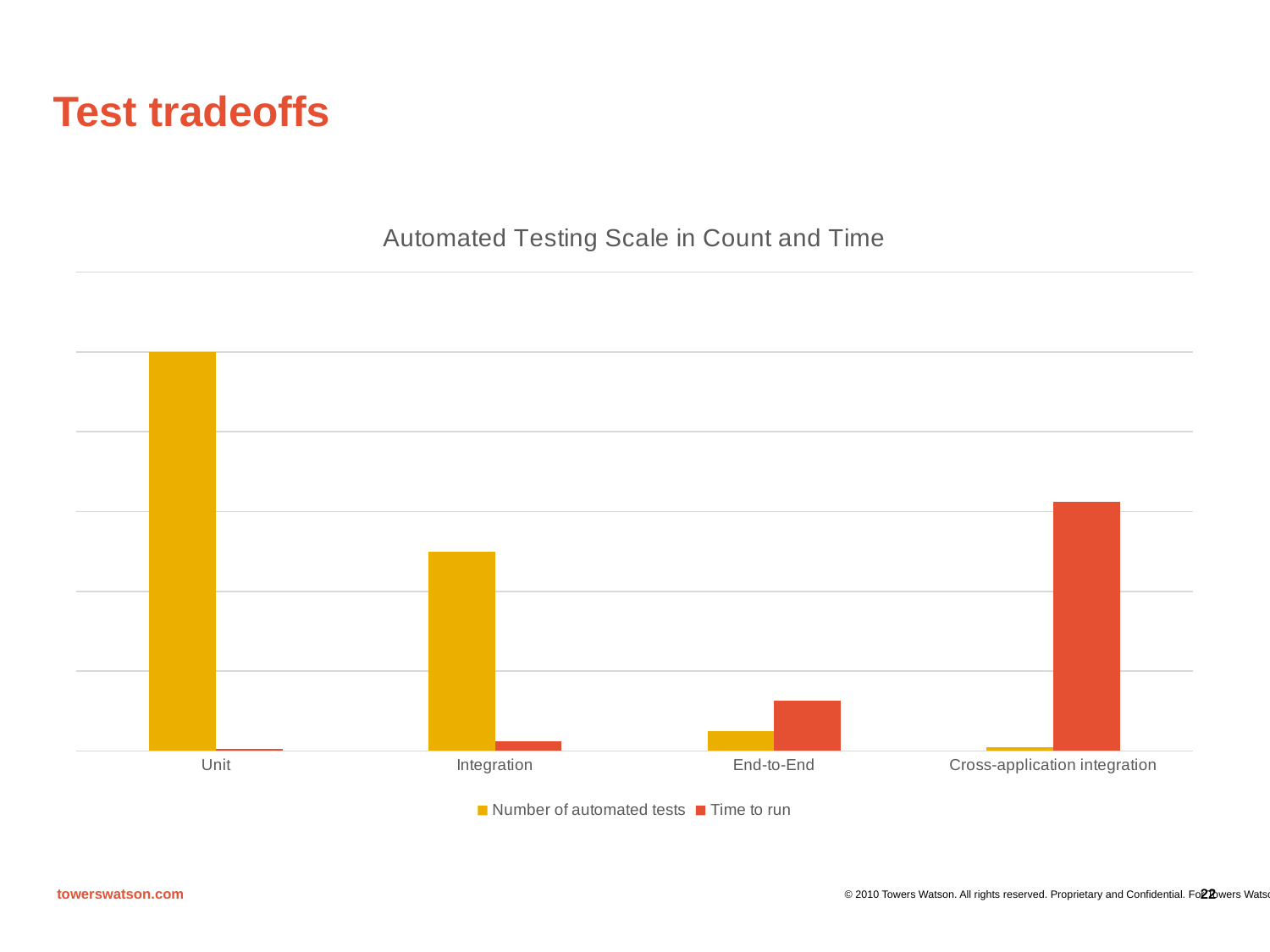

# Test tradeoffs

### Chart: Automated Testing Scale in Count and Time

| Category | Number of automated tests | Time to run |
|---|---|---|
| Unit | 1000.0 | 5.0 |
| Integration | 500.0 | 25.0 |
| End-to-End | 50.0 | 125.0 |
| Cross-application integration | 10.0 | 625.0 |
22